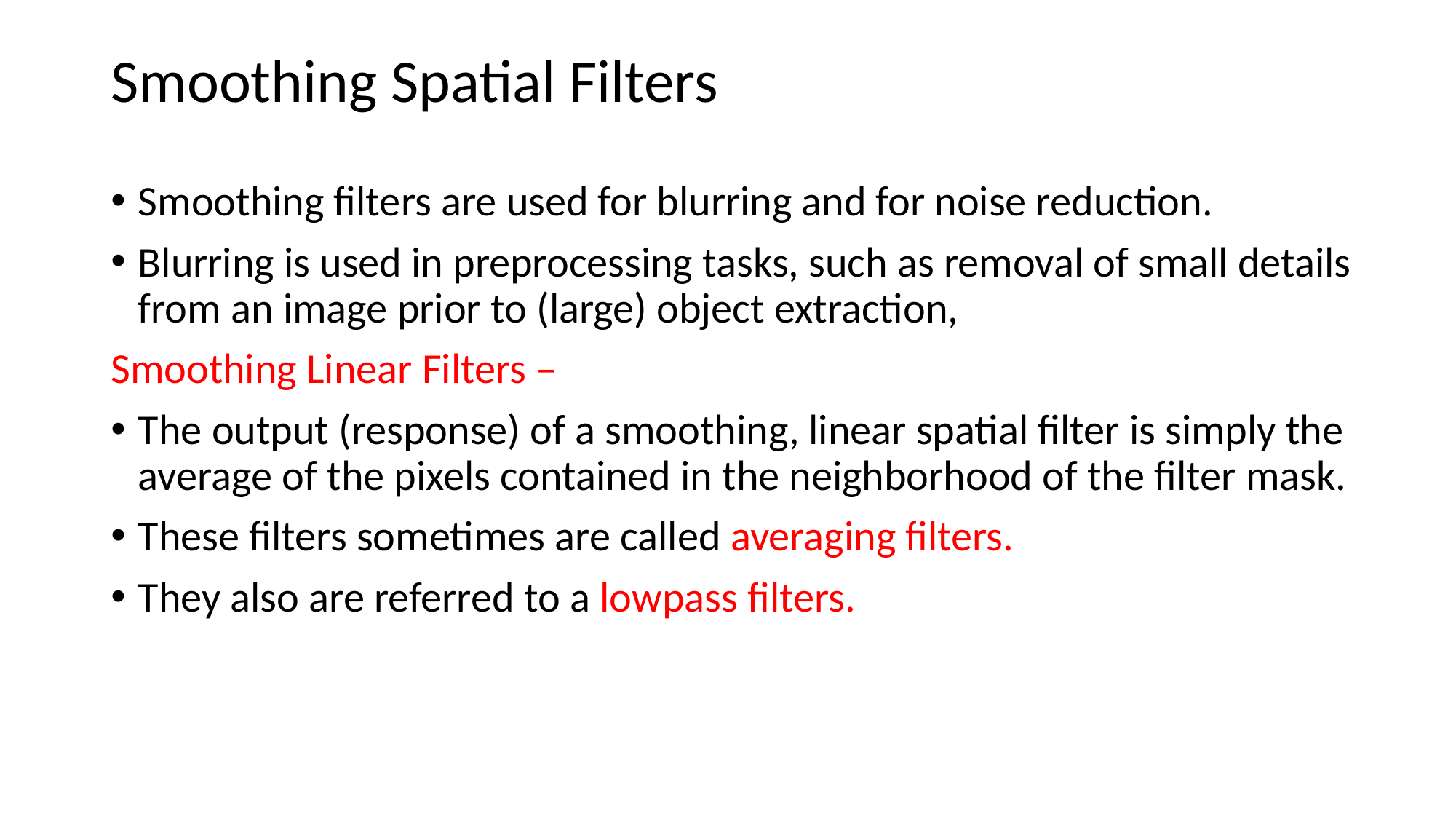

# Smoothing Spatial Filters
Smoothing filters are used for blurring and for noise reduction.
Blurring is used in preprocessing tasks, such as removal of small details from an image prior to (large) object extraction,
Smoothing Linear Filters –
The output (response) of a smoothing, linear spatial filter is simply the average of the pixels contained in the neighborhood of the filter mask.
These filters sometimes are called averaging filters.
They also are referred to a lowpass filters.